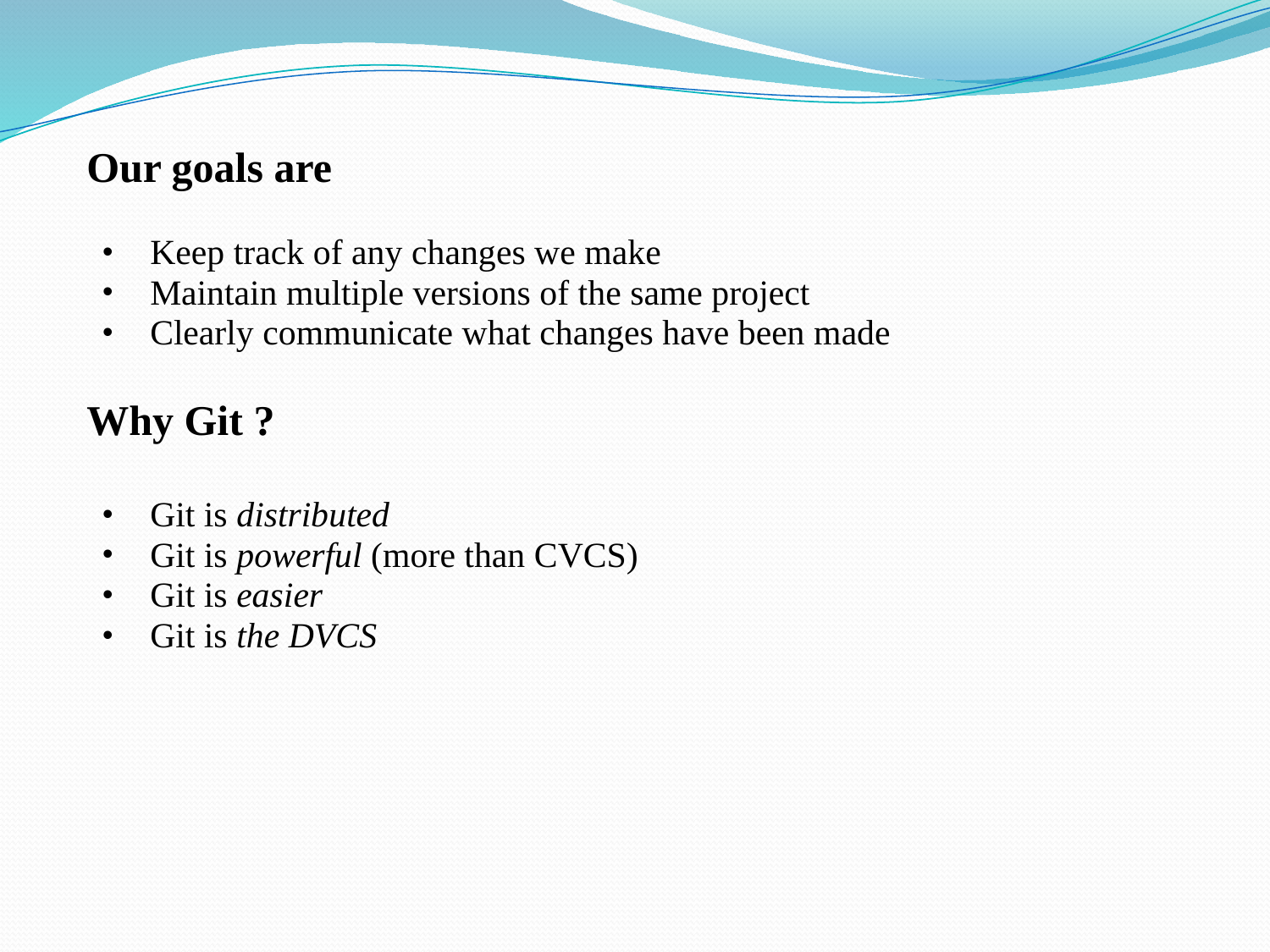

Our goals are

Keep track of any changes we make
Maintain multiple versions of the same project
Clearly communicate what changes have been made

Why Git ?

Git is distributed
Git is powerful (more than CVCS)
Git is easier
Git is the DVCS

6